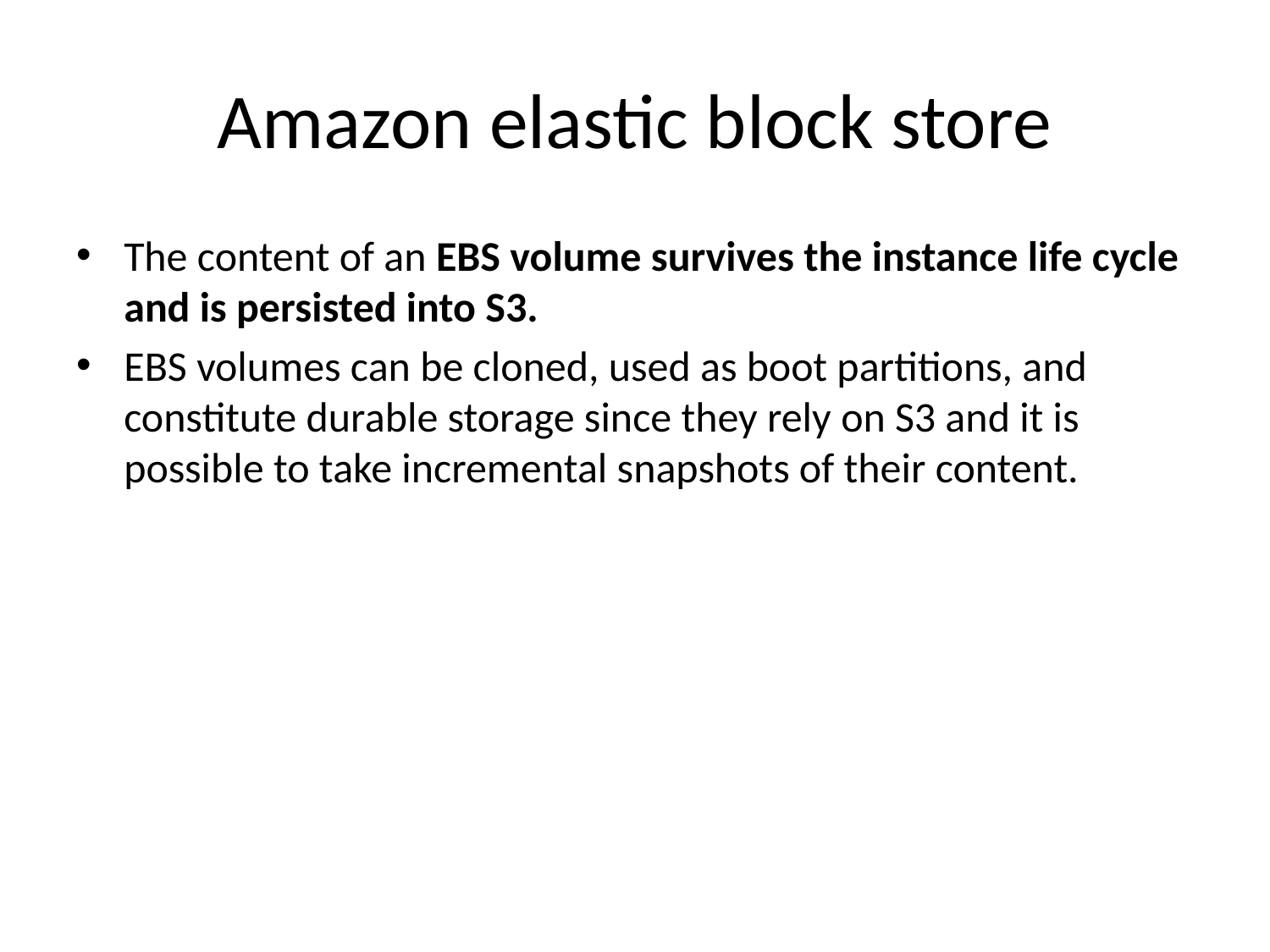

# Amazon elastic block store
The content of an EBS volume survives the instance life cycle and is persisted into S3.
EBS volumes can be cloned, used as boot partitions, and constitute durable storage since they rely on S3 and it is possible to take incremental snapshots of their content.